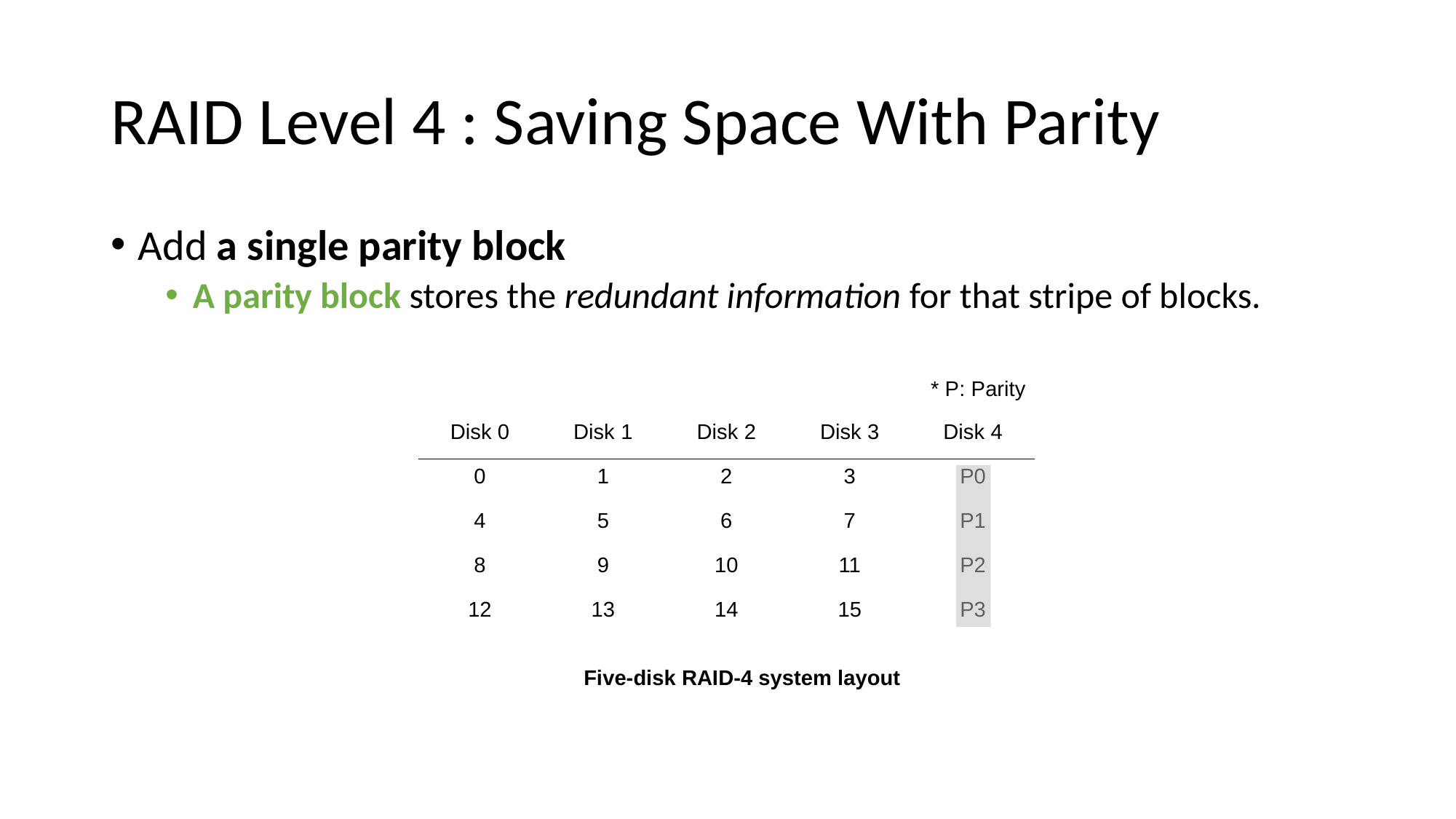

# RAID Level 4 : Saving Space With Parity
Add a single parity block
A parity block stores the redundant information for that stripe of blocks.

* P: Parity
| Disk 0 | Disk 1 | Disk 2 | Disk 3 | Disk 4 |
| --- | --- | --- | --- | --- |
| 0 | 1 | 2 | 3 | P0 |
| 4 | 5 | 6 | 7 | P1 |
| 8 | 9 | 10 | 11 | P2 |
| 12 | 13 | 14 | 15 | P3 |

Five-disk RAID-4 system layout